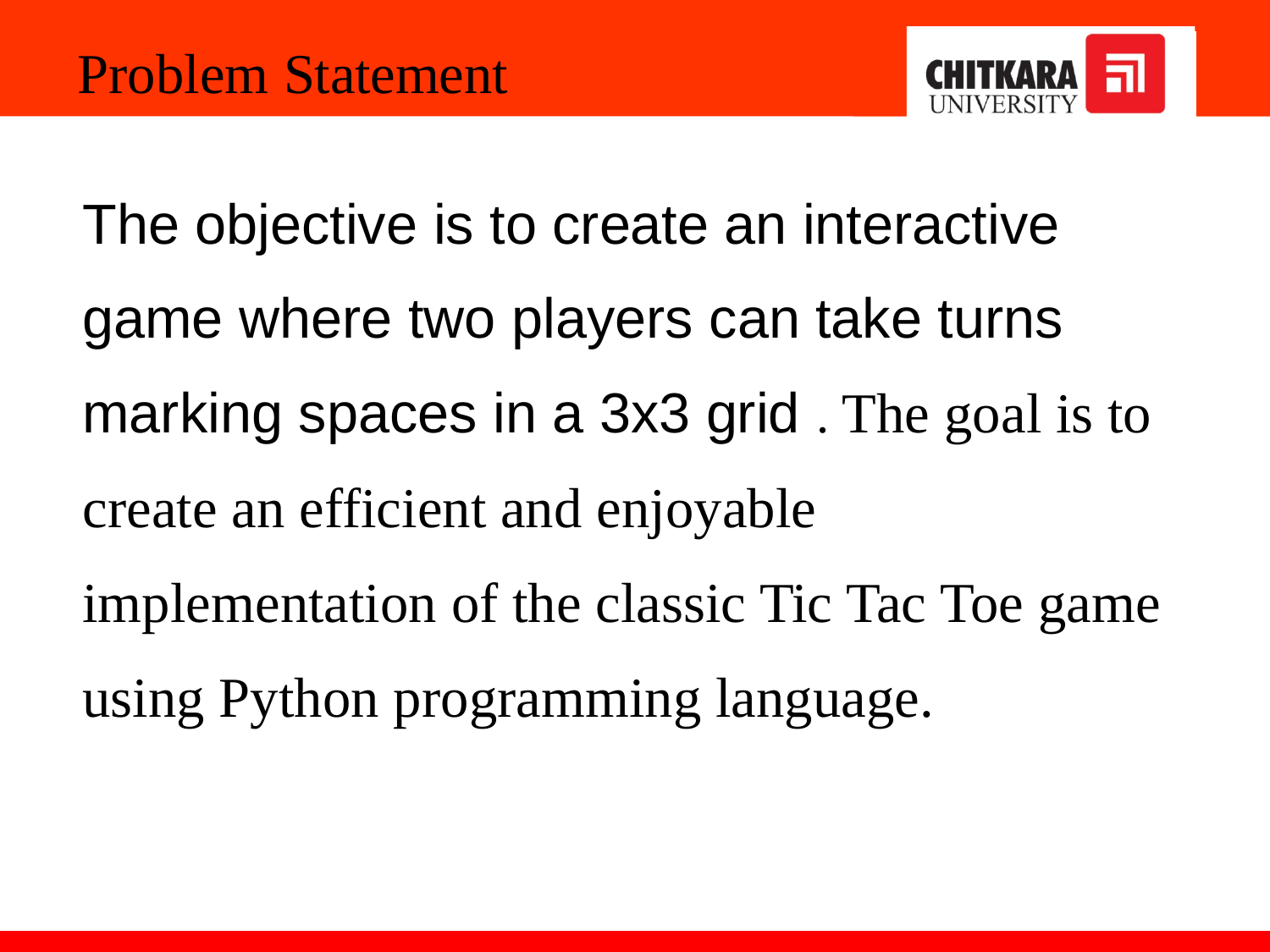

# Problem Statement
The objective is to create an interactive game where two players can take turns marking spaces in a 3x3 grid . The goal is to create an efficient and enjoyable implementation of the classic Tic Tac Toe game using Python programming language.